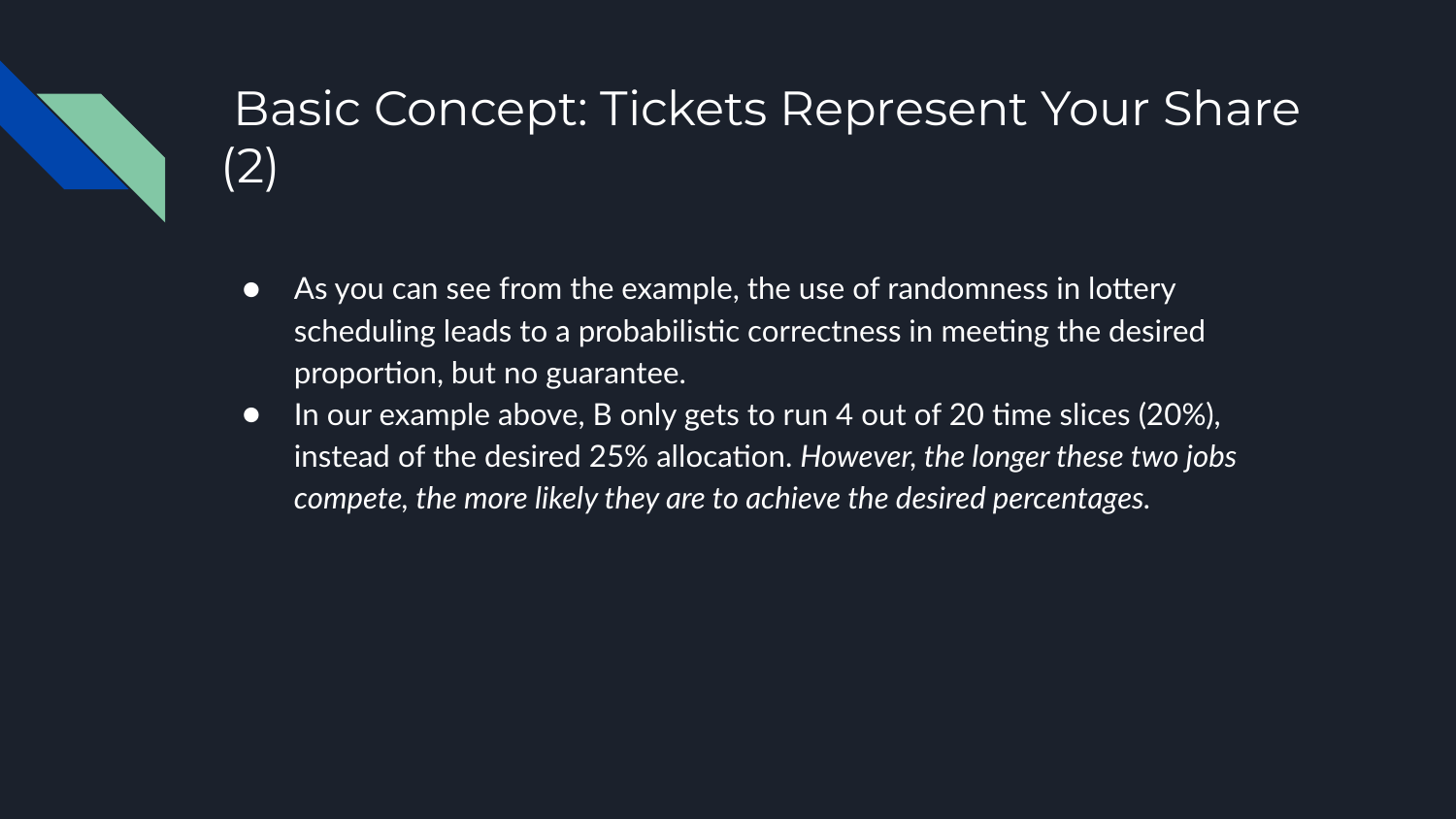

# Basic Concept: Tickets Represent Your Share (2)
As you can see from the example, the use of randomness in lottery scheduling leads to a probabilistic correctness in meeting the desired proportion, but no guarantee.
In our example above, B only gets to run 4 out of 20 time slices (20%), instead of the desired 25% allocation. However, the longer these two jobs compete, the more likely they are to achieve the desired percentages.